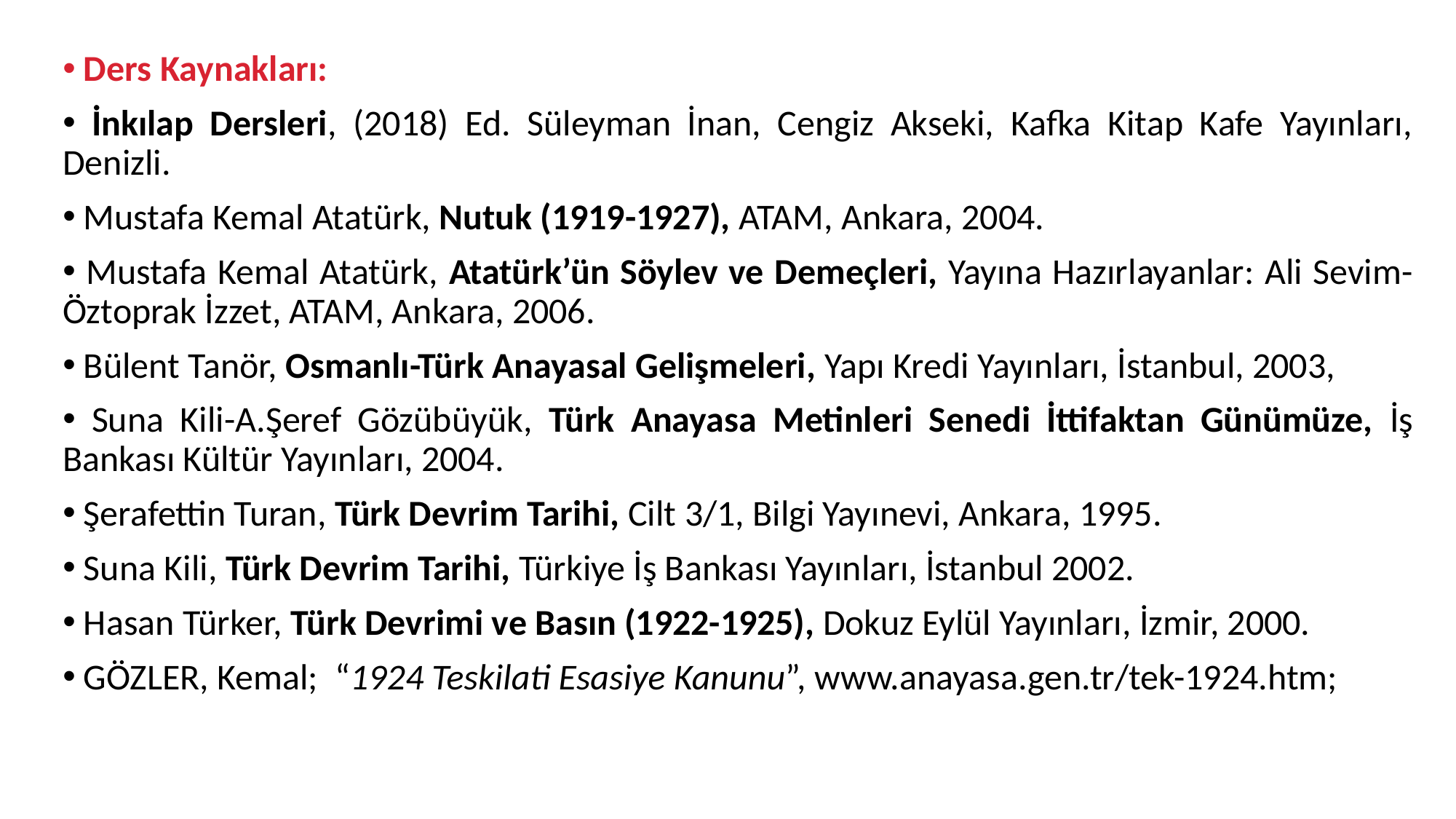

Ders Kaynakları:
 İnkılap Dersleri, (2018) Ed. Süleyman İnan, Cengiz Akseki, Kafka Kitap Kafe Yayınları, Denizli.
 Mustafa Kemal Atatürk, Nutuk (1919-1927), ATAM, Ankara, 2004.
 Mustafa Kemal Atatürk, Atatürk’ün Söylev ve Demeçleri, Yayına Hazırlayanlar: Ali Sevim-Öztoprak İzzet, ATAM, Ankara, 2006.
 Bülent Tanör, Osmanlı-Türk Anayasal Gelişmeleri, Yapı Kredi Yayınları, İstanbul, 2003,
 Suna Kili-A.Şeref Gözübüyük, Türk Anayasa Metinleri Senedi İttifaktan Günümüze, İş Bankası Kültür Yayınları, 2004.
 Şerafettin Turan, Türk Devrim Tarihi, Cilt 3/1, Bilgi Yayınevi, Ankara, 1995.
 Suna Kili, Türk Devrim Tarihi, Türkiye İş Bankası Yayınları, İstanbul 2002.
 Hasan Türker, Türk Devrimi ve Basın (1922-1925), Dokuz Eylül Yayınları, İzmir, 2000.
 GÖZLER, Kemal;  “1924 Teskilati Esasiye Kanunu”, www.anayasa.gen.tr/tek-1924.htm;